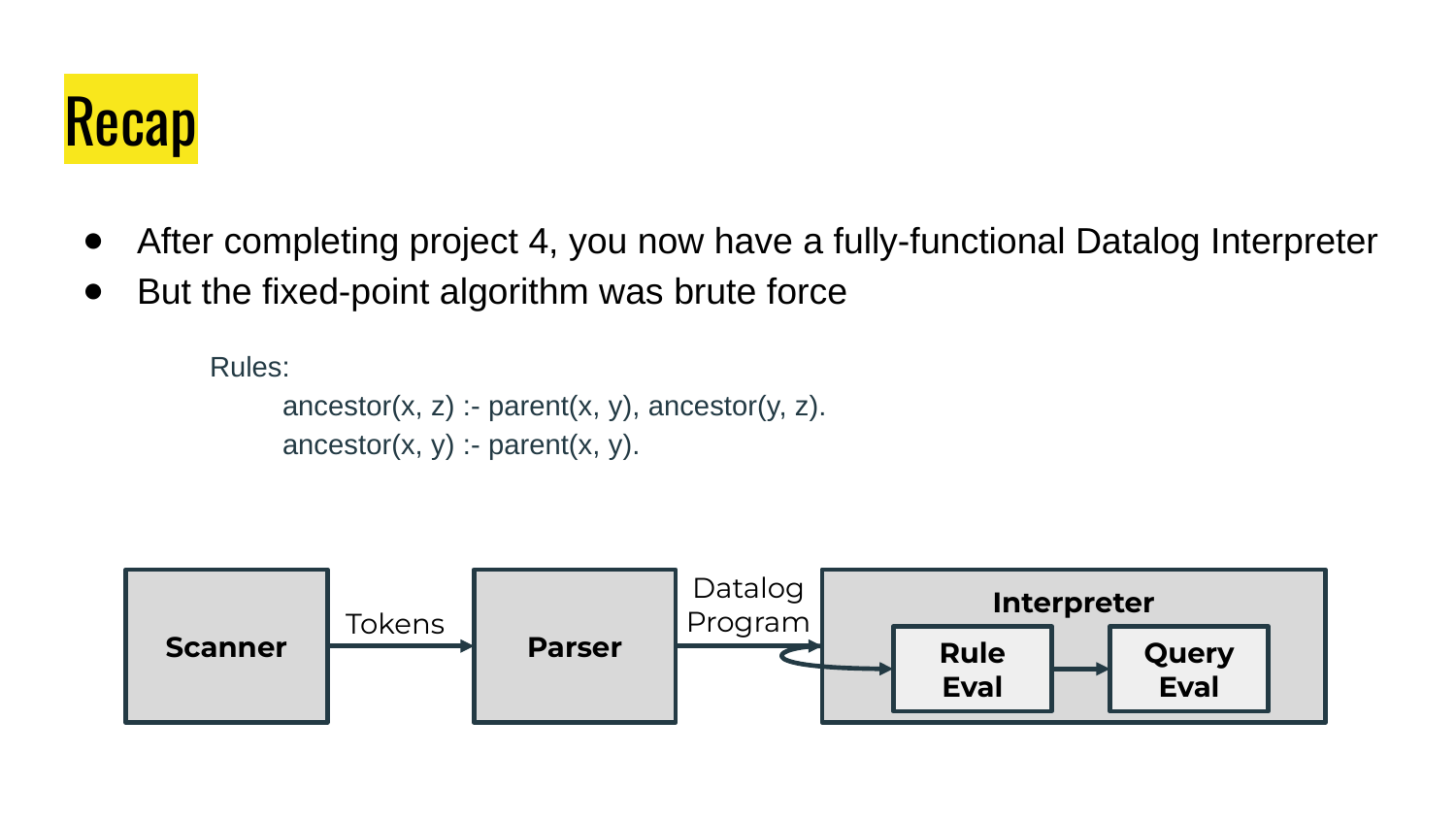

# Recap
After completing project 4, you now have a fully-functional Datalog Interpreter
But the fixed-point algorithm was brute force
Rules:
ancestor(x, z) :- parent(x, y), ancestor(y, z).
ancestor(x, y) :- parent(x, y).
Datalog Program
Scanner
Parser
Interpreter
Tokens
Rule Eval
Query Eval